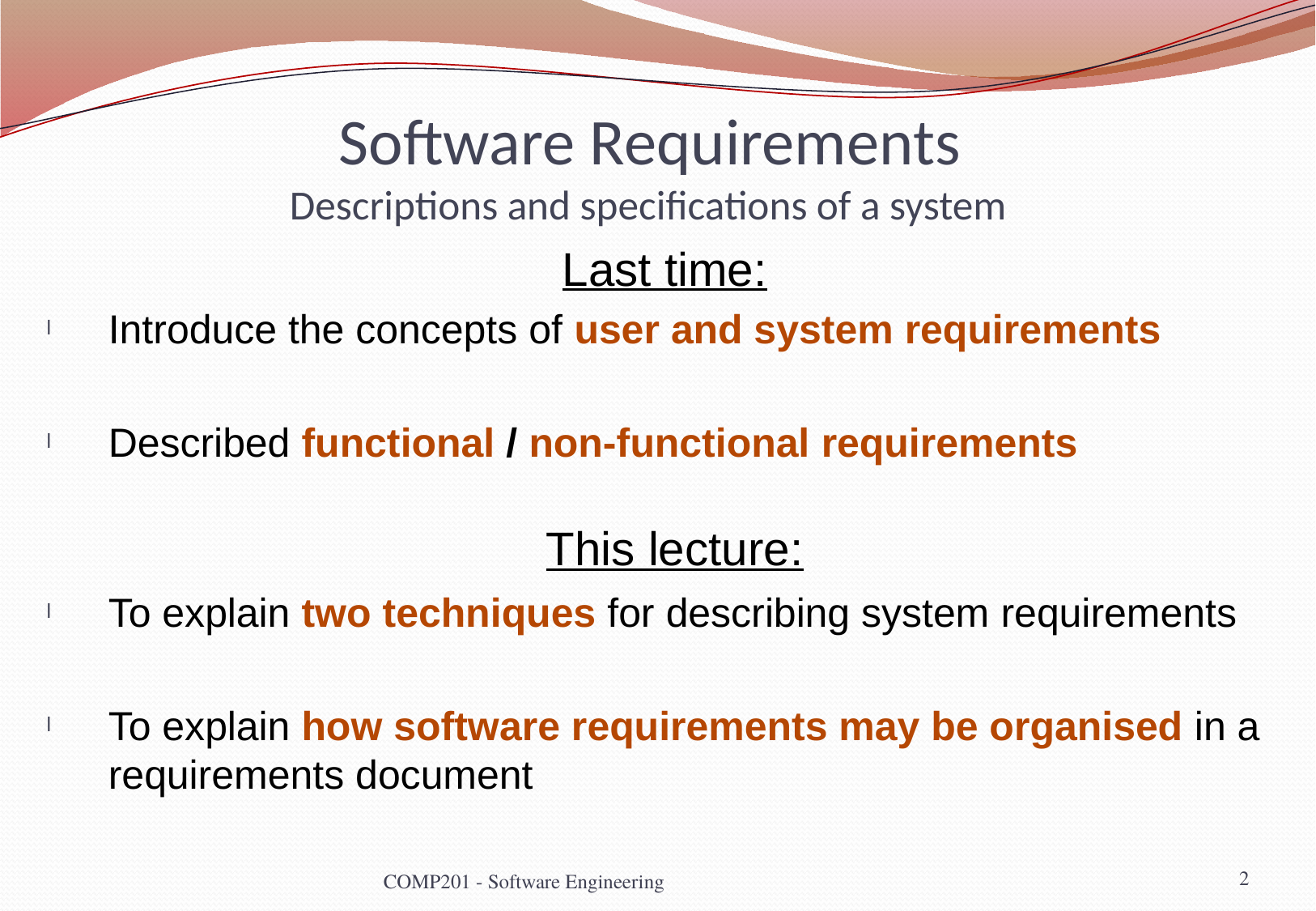

# Software Requirements Descriptions and specifications of a system
Last time:
Introduce the concepts of user and system requirements

Described functional / non-functional requirements

To explain two techniques for describing system requirements

To explain how software requirements may be organised in a requirements document
This lecture:
COMP201 - Software Engineering
2